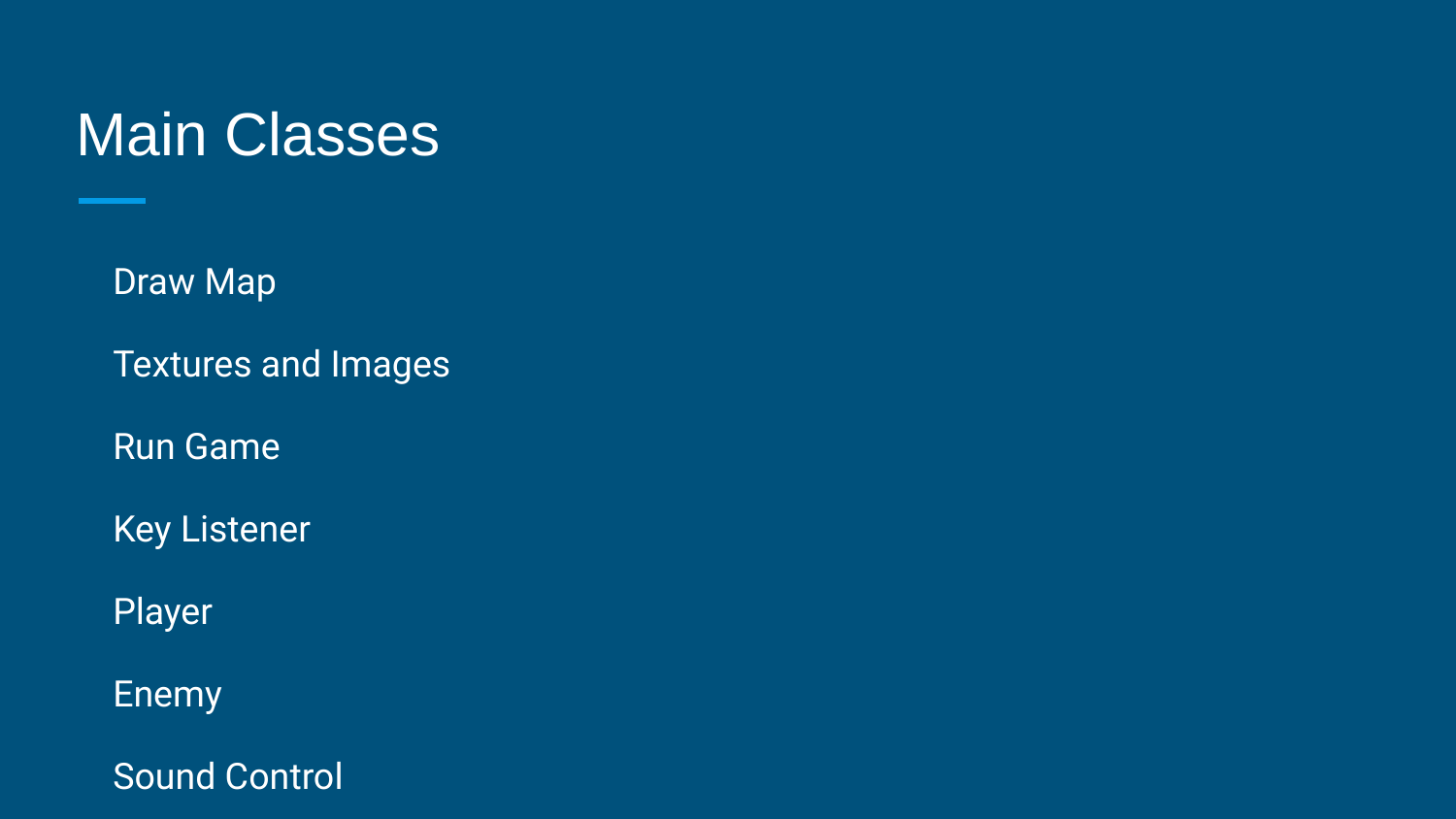

# Main Classes
Draw Map
Textures and Images
Run Game
Key Listener
Player
Enemy
Sound Control